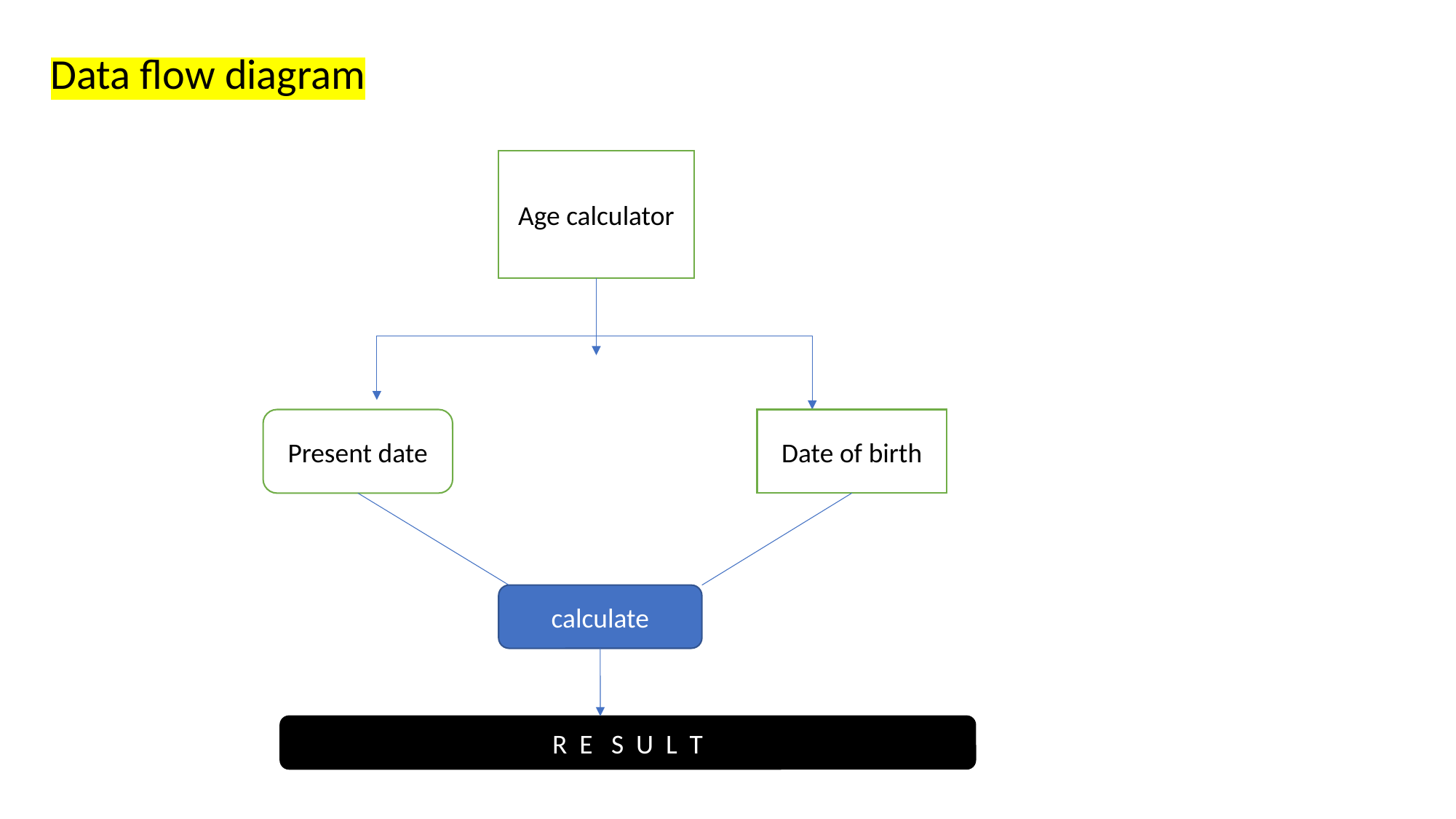

Data flow diagram
Age calculator
Present date
Date of birth
calculate
R  E   S  U  L  T